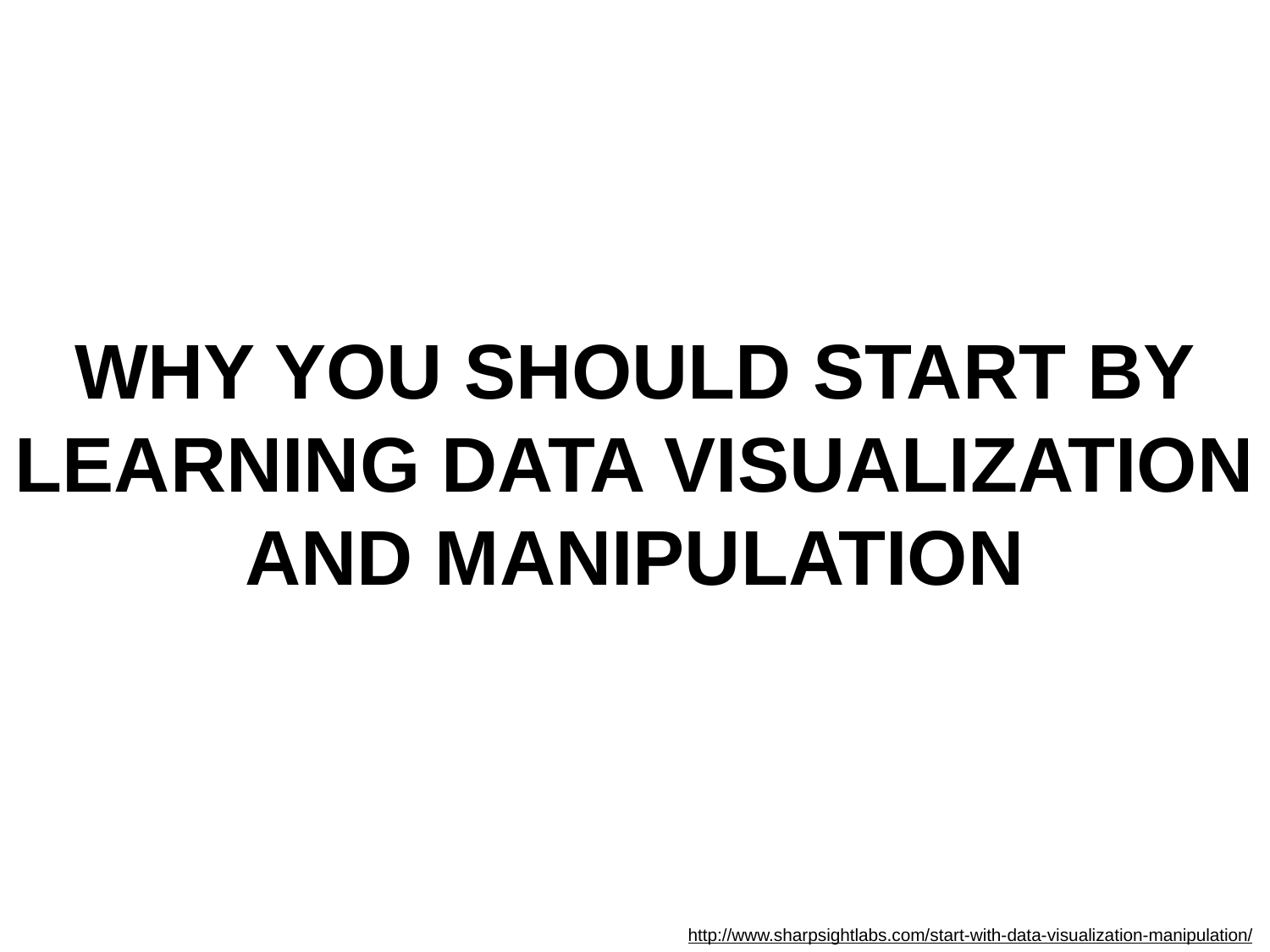

WHY YOU SHOULD START BY LEARNING DATA VISUALIZATION AND MANIPULATION
http://www.sharpsightlabs.com/start-with-data-visualization-manipulation/